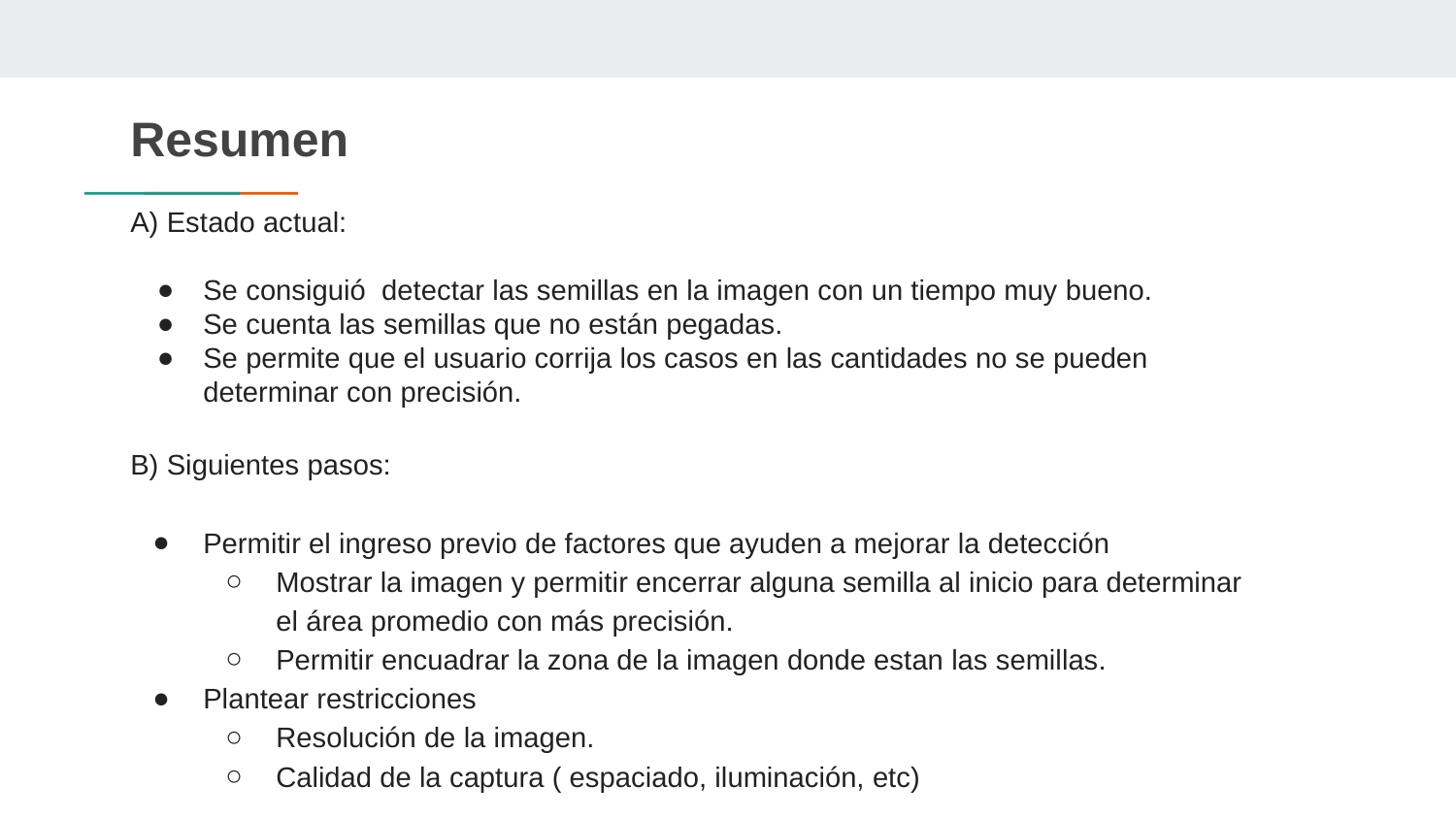

# Resumen
A) Estado actual:

Se consiguió  detectar las semillas en la imagen con un tiempo muy bueno.
Se cuenta las semillas que no están pegadas.
Se permite que el usuario corrija los casos en las cantidades no se pueden determinar con precisión.

B) Siguientes pasos:

Permitir el ingreso previo de factores que ayuden a mejorar la detección
Mostrar la imagen y permitir encerrar alguna semilla al inicio para determinar el área promedio con más precisión.
Permitir encuadrar la zona de la imagen donde estan las semillas.
Plantear restricciones
Resolución de la imagen.
Calidad de la captura ( espaciado, iluminación, etc)